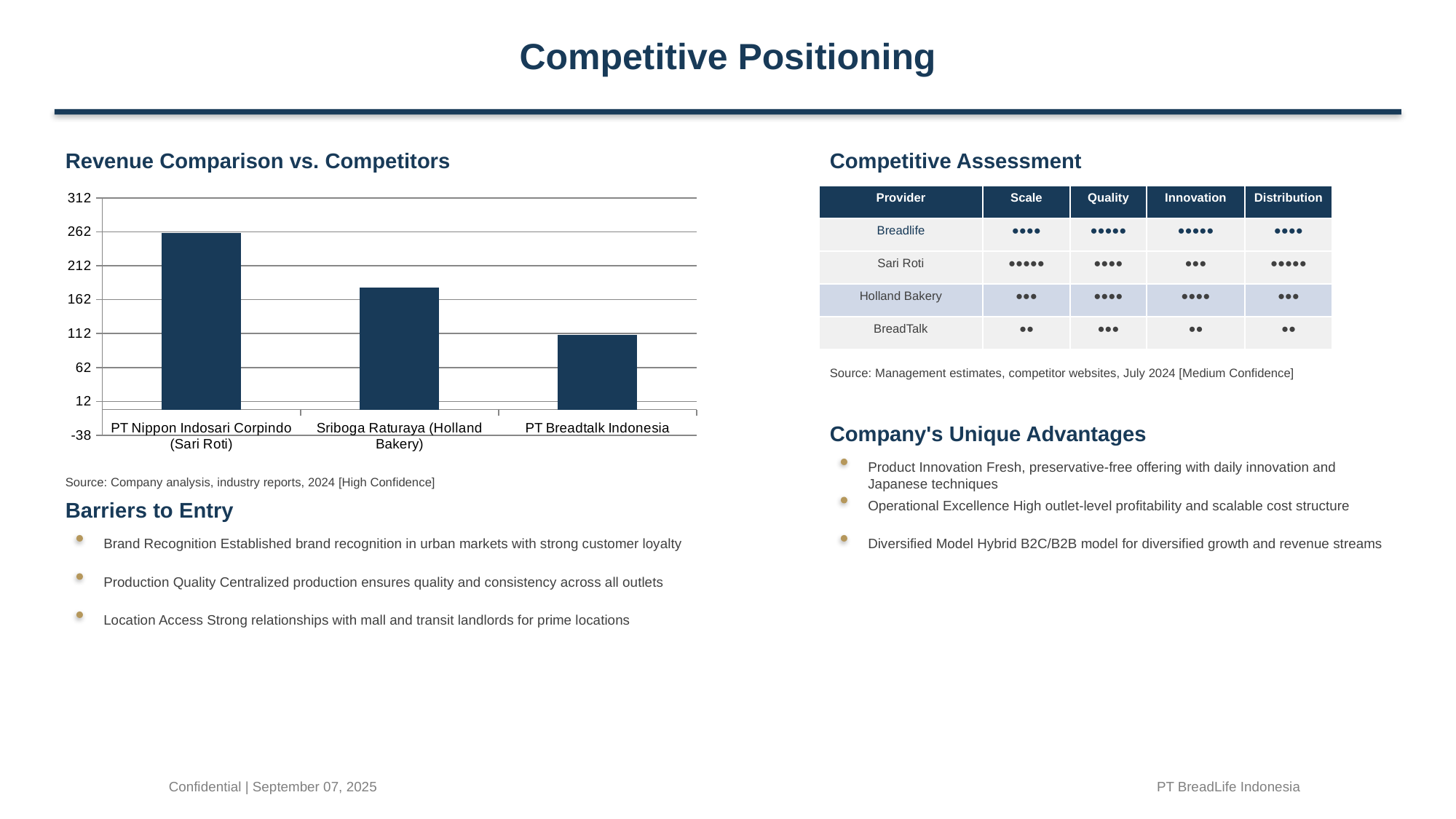

Competitive Positioning

Revenue Comparison vs. Competitors
Competitive Assessment

### Chart:

| Category | Revenue (HK$ M) |
|---|---|
| PT Nippon Indosari Corpindo (Sari Roti) | 260.0 |
| Sriboga Raturaya (Holland Bakery) | 180.0 |
| PT Breadtalk Indonesia | 110.0 |
| Provider | Scale | Quality | Innovation | Distribution |
| --- | --- | --- | --- | --- |
| Breadlife | ●●●● | ●●●●● | ●●●●● | ●●●● |
| Sari Roti | ●●●●● | ●●●● | ●●● | ●●●●● |
| Holland Bakery | ●●● | ●●●● | ●●●● | ●●● |
| BreadTalk | ●● | ●●● | ●● | ●● |
Source: Management estimates, competitor websites, July 2024 [Medium Confidence]
Company's Unique Advantages
Product Innovation Fresh, preservative-free offering with daily innovation and Japanese techniques

Source: Company analysis, industry reports, 2024 [High Confidence]
Barriers to Entry
Operational Excellence High outlet-level profitability and scalable cost structure

Brand Recognition Established brand recognition in urban markets with strong customer loyalty
Diversified Model Hybrid B2C/B2B model for diversified growth and revenue streams

Production Quality Centralized production ensures quality and consistency across all outlets

Location Access Strong relationships with mall and transit landlords for prime locations

Confidential | September 07, 2025
PT BreadLife Indonesia